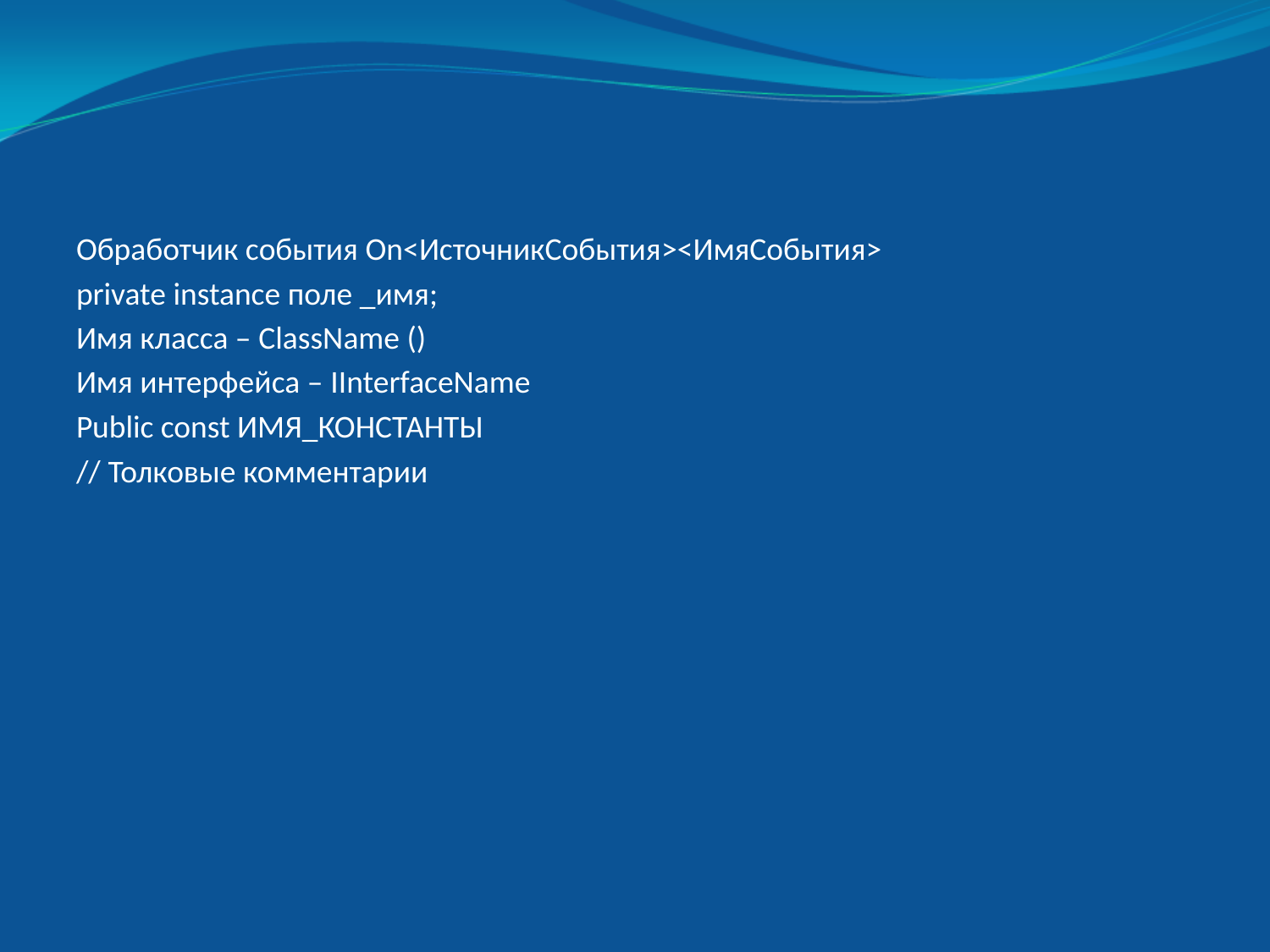

#
Обработчик события On<ИсточникСобытия><ИмяСобытия>
private instance поле _имя;
Имя класса – ClassName ()
Имя интерфейса – IInterfaceName
Public const ИМЯ_КОНСТАНТЫ
// Толковые комментарии